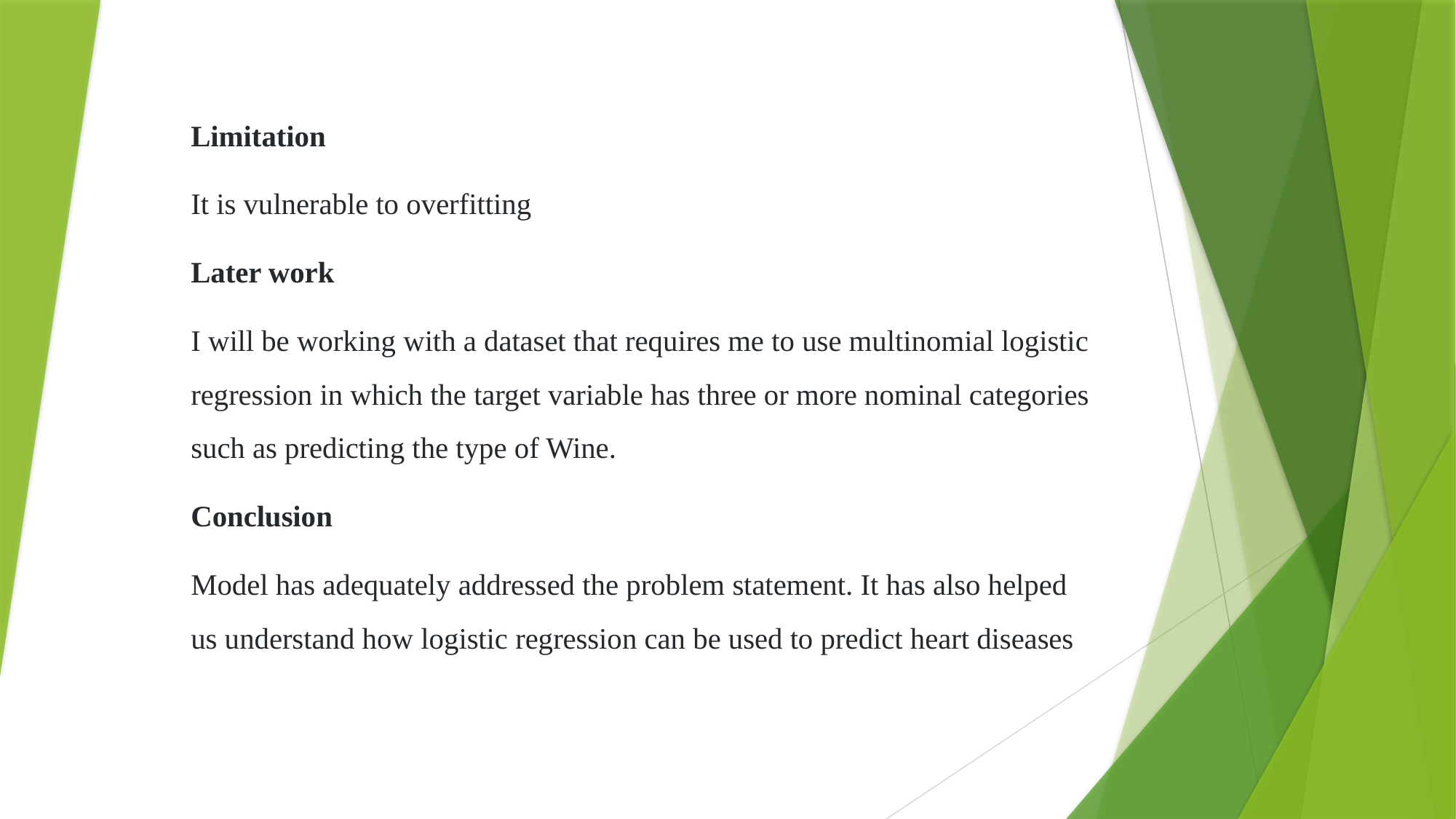

Limitation
It is vulnerable to overfitting
Later work
I will be working with a dataset that requires me to use multinomial logistic regression in which the target variable has three or more nominal categories such as predicting the type of Wine.
Conclusion
Model has adequately addressed the problem statement. It has also helped us understand how logistic regression can be used to predict heart diseases